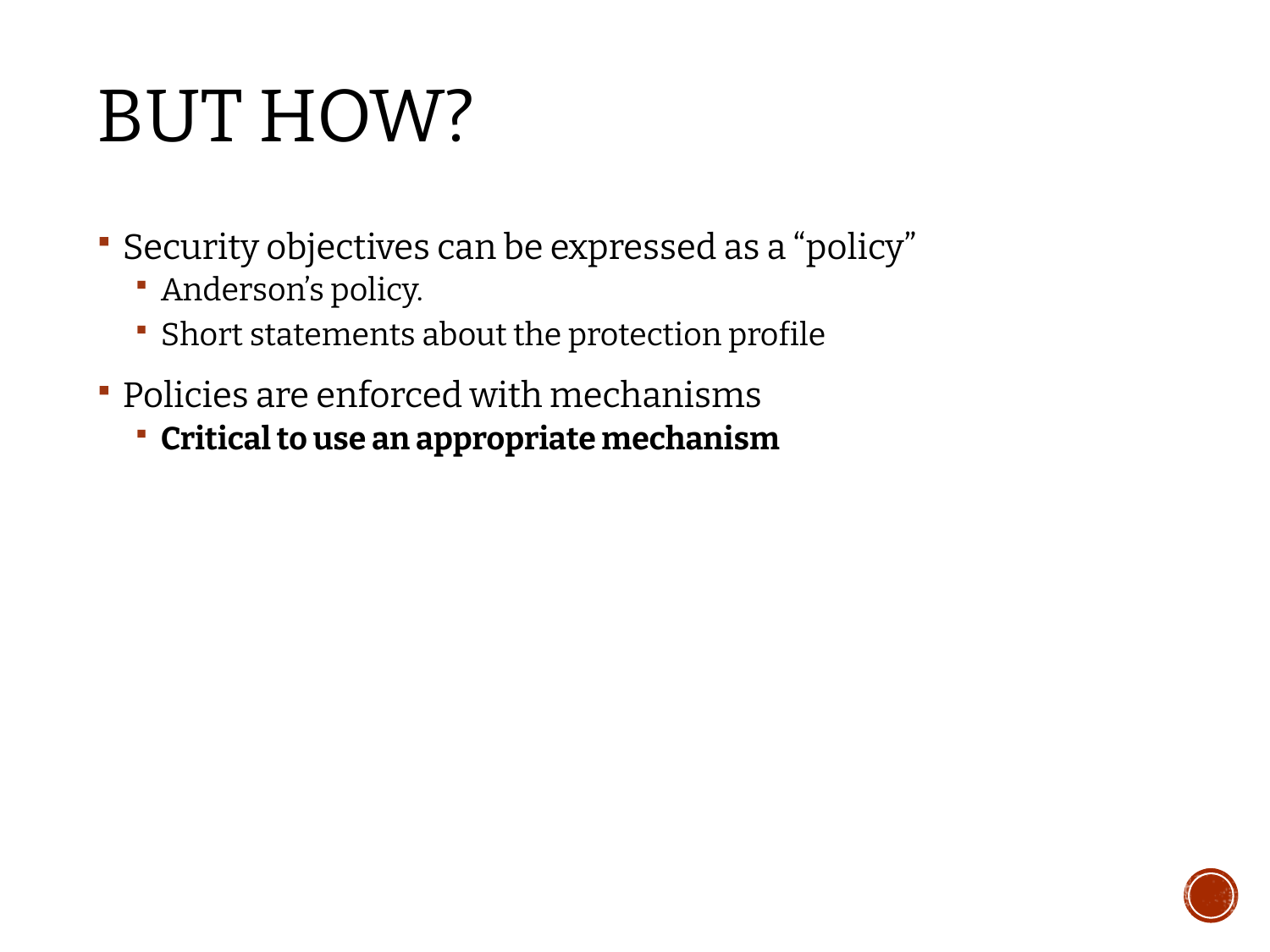

# But How?
Security objectives can be expressed as a “policy”
Anderson’s policy.
Short statements about the protection profile
Policies are enforced with mechanisms
Critical to use an appropriate mechanism